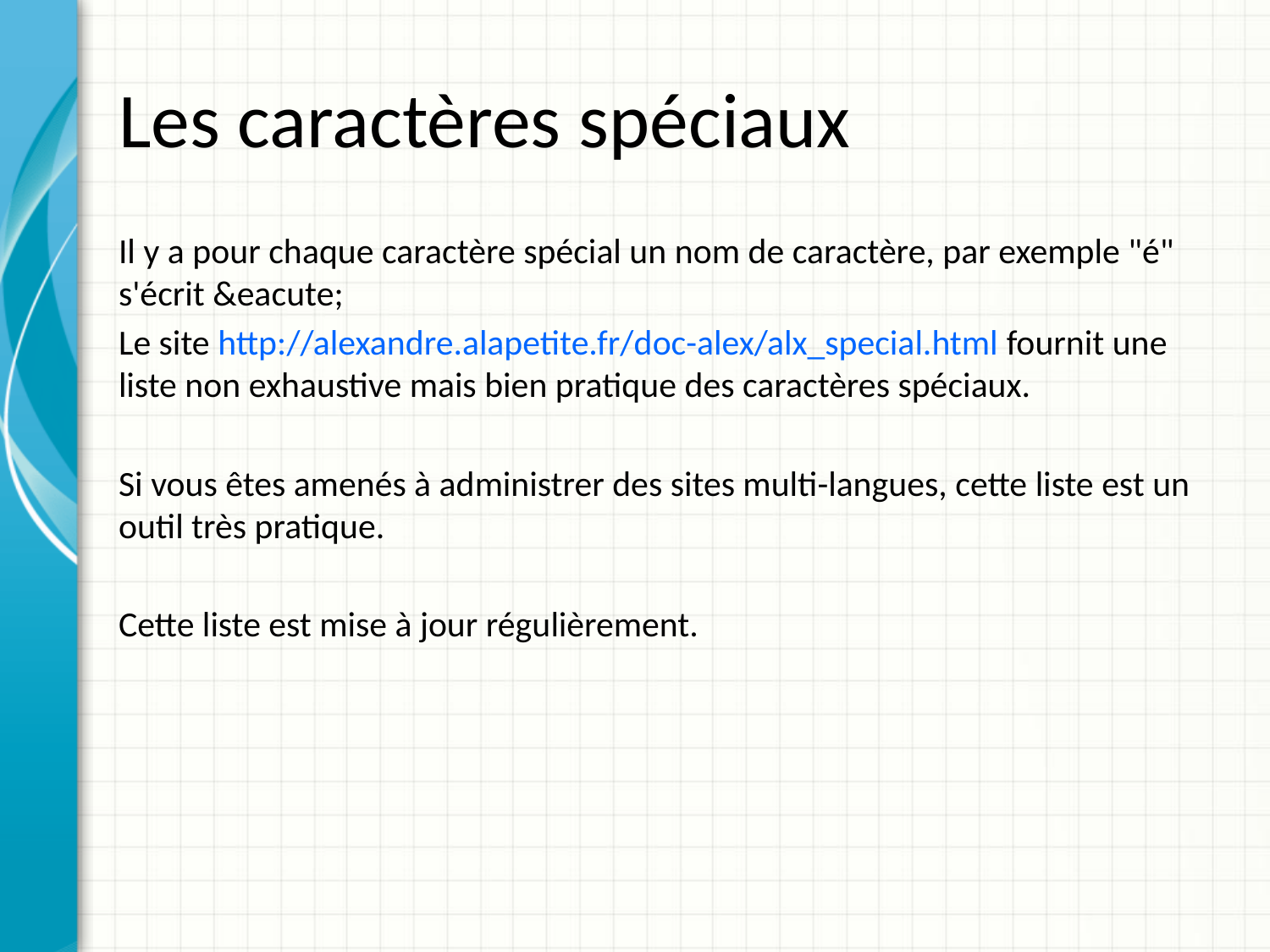

# Les caractères spéciaux
Il y a pour chaque caractère spécial un nom de caractère, par exemple "é" s'écrit &eacute;
Le site http://alexandre.alapetite.fr/doc-alex/alx_special.html fournit une liste non exhaustive mais bien pratique des caractères spéciaux.

Si vous êtes amenés à administrer des sites multi-langues, cette liste est un outil très pratique.

Cette liste est mise à jour régulièrement.